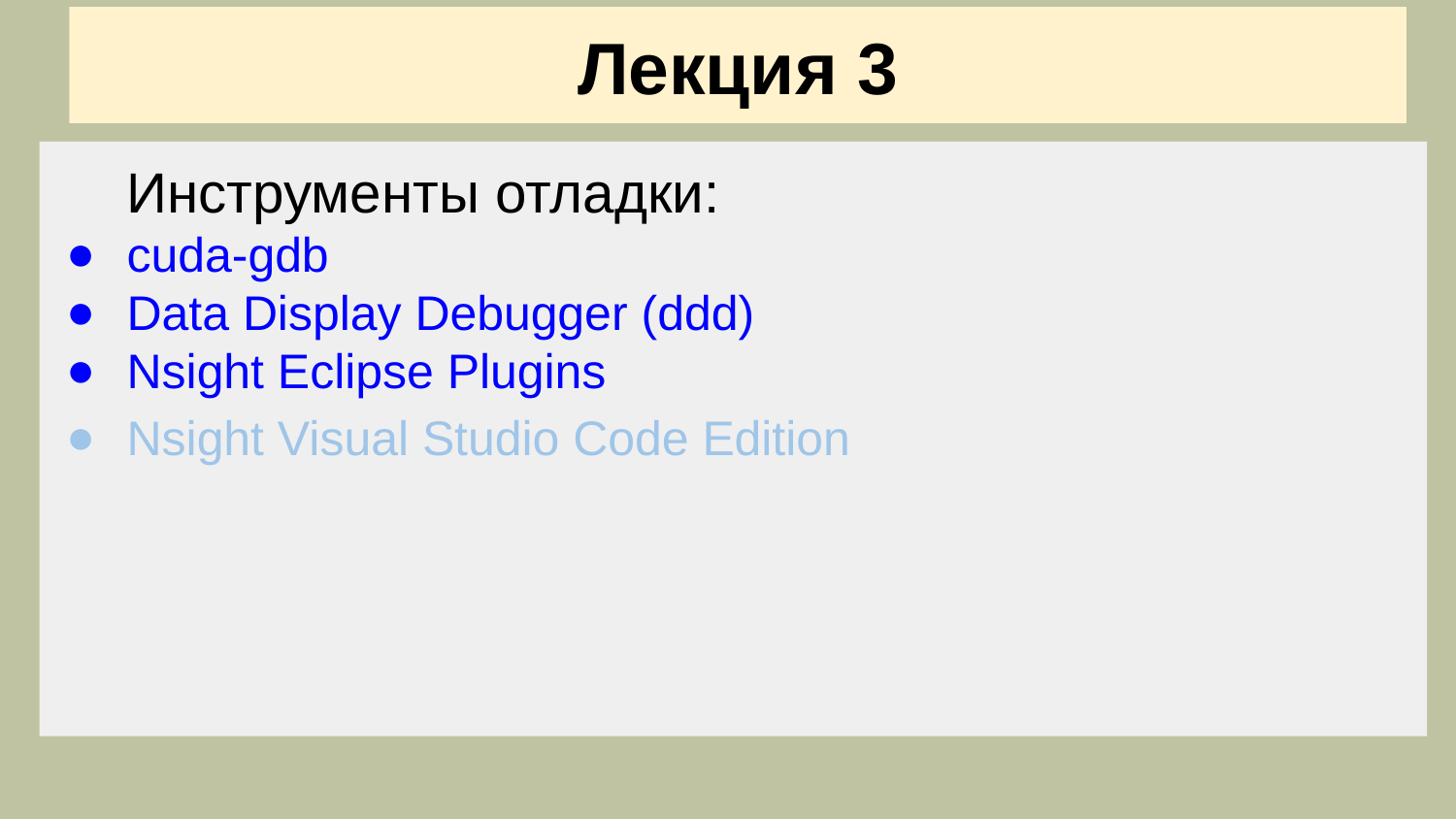

Лекция 3
Инструменты отладки:
cuda-gdb
Data Display Debugger (ddd)
Nsight Eclipse Plugins
Nsight Visual Studio Code Edition